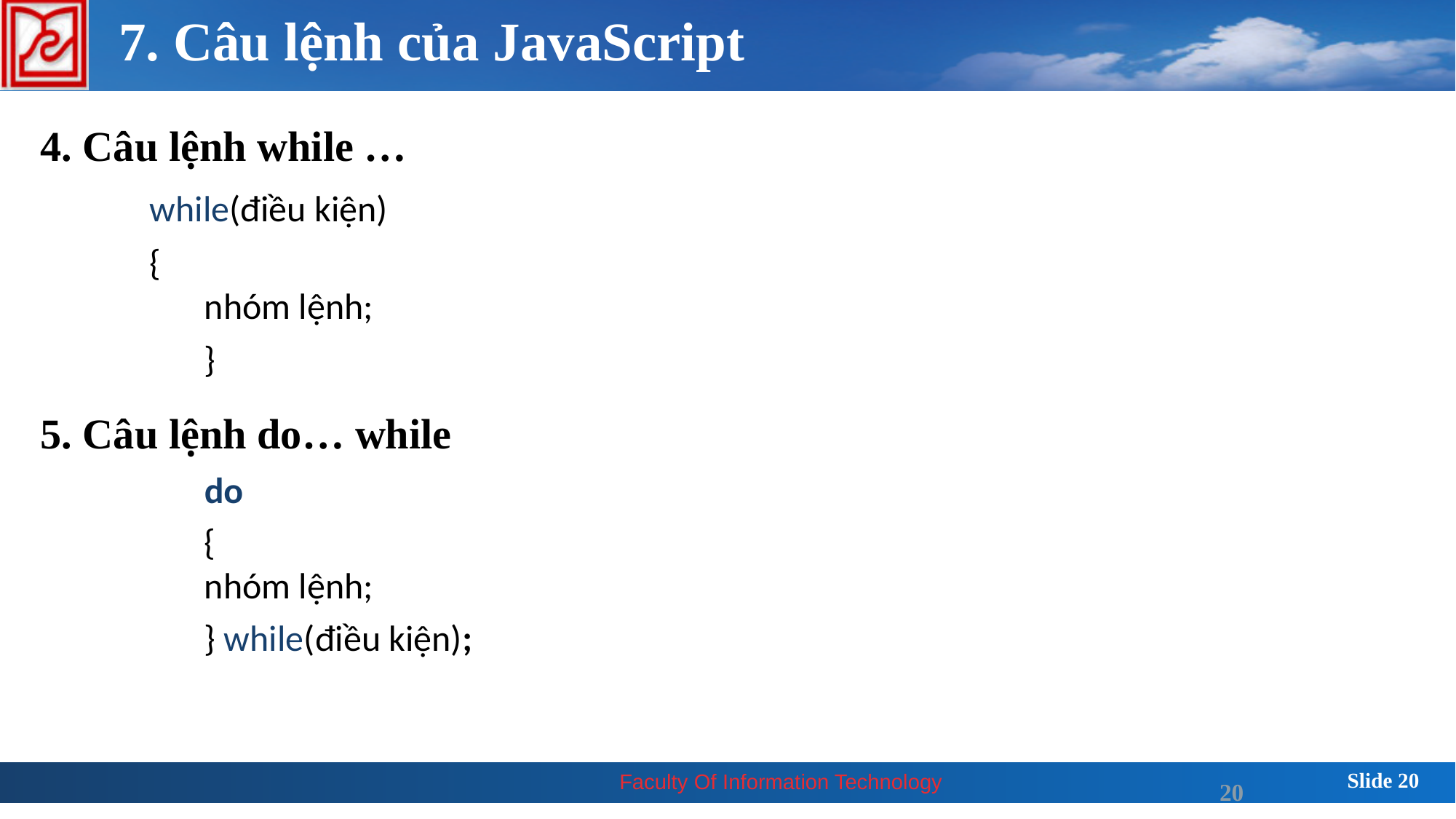

# 7. Câu lệnh của JavaScript
4. Câu lệnh while …
	while(điều kiện)
	{
	nhóm lệnh;
	}
5. Câu lệnh do… while
	do
	{
	nhóm lệnh;
	} while(điều kiện);
20